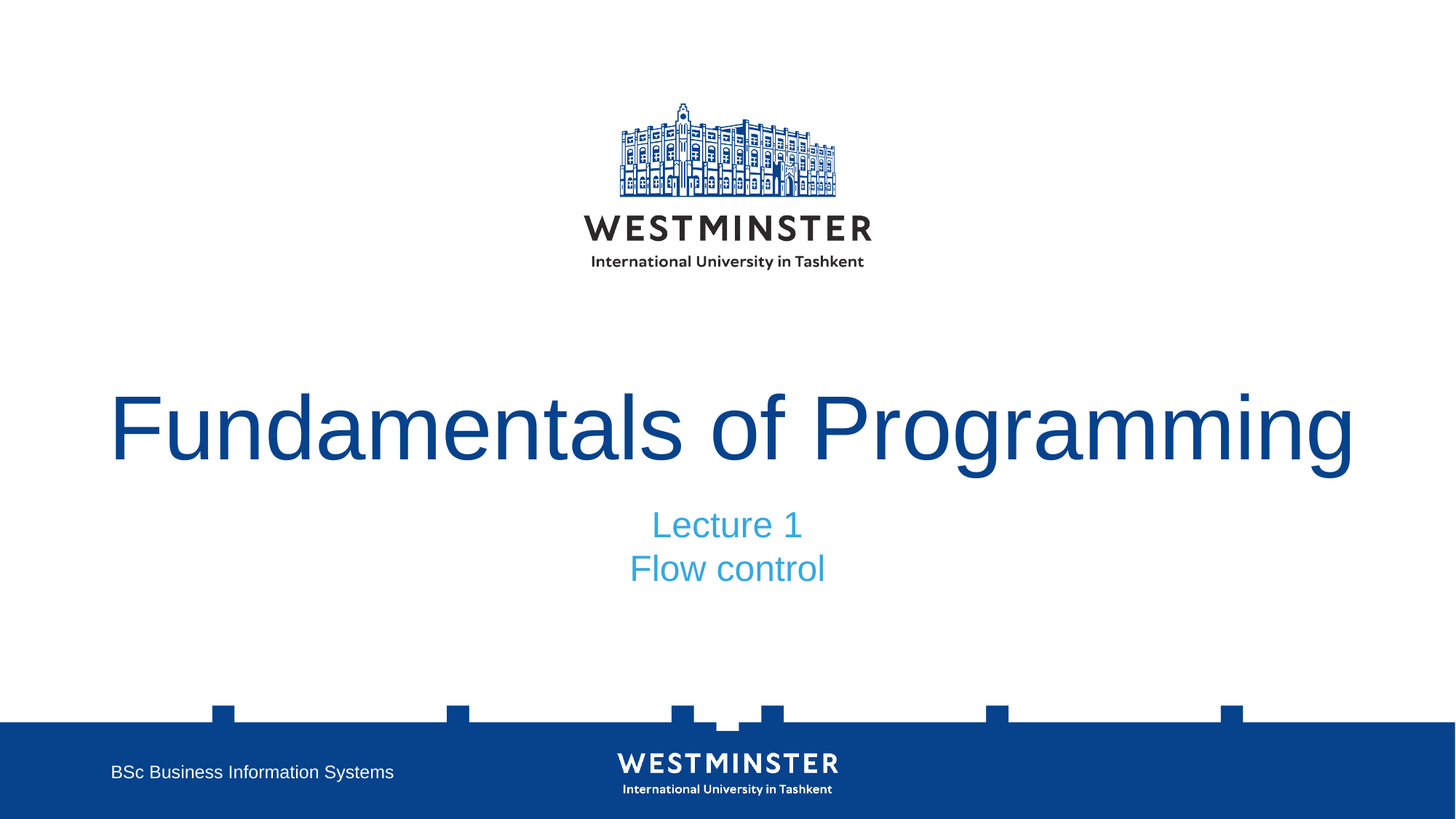

# Fundamentals of Programming
Lecture 1
Flow control

BSc Business Information Systems